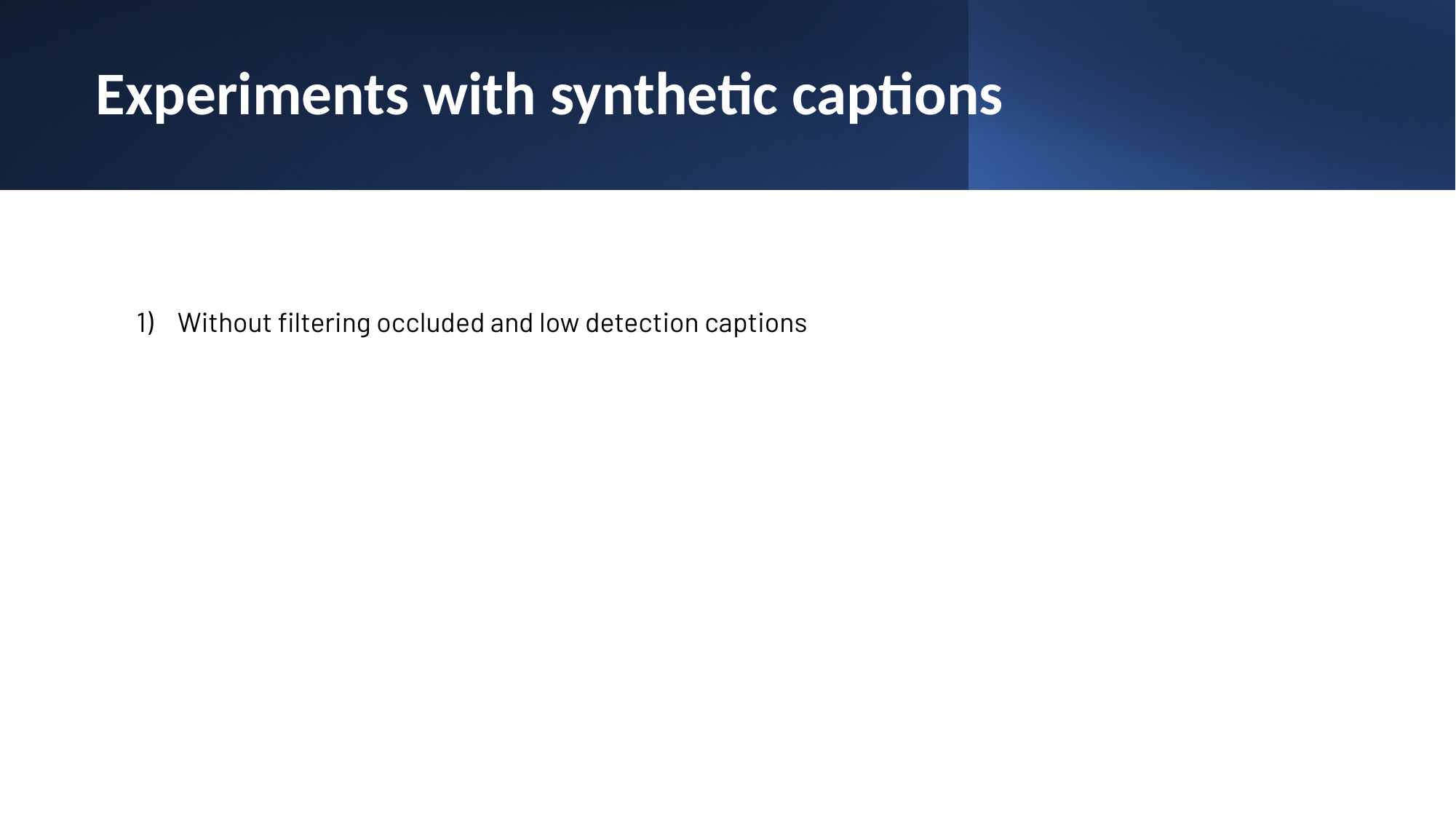

# Experiments with synthetic captions

Without filtering occluded and low detection captions